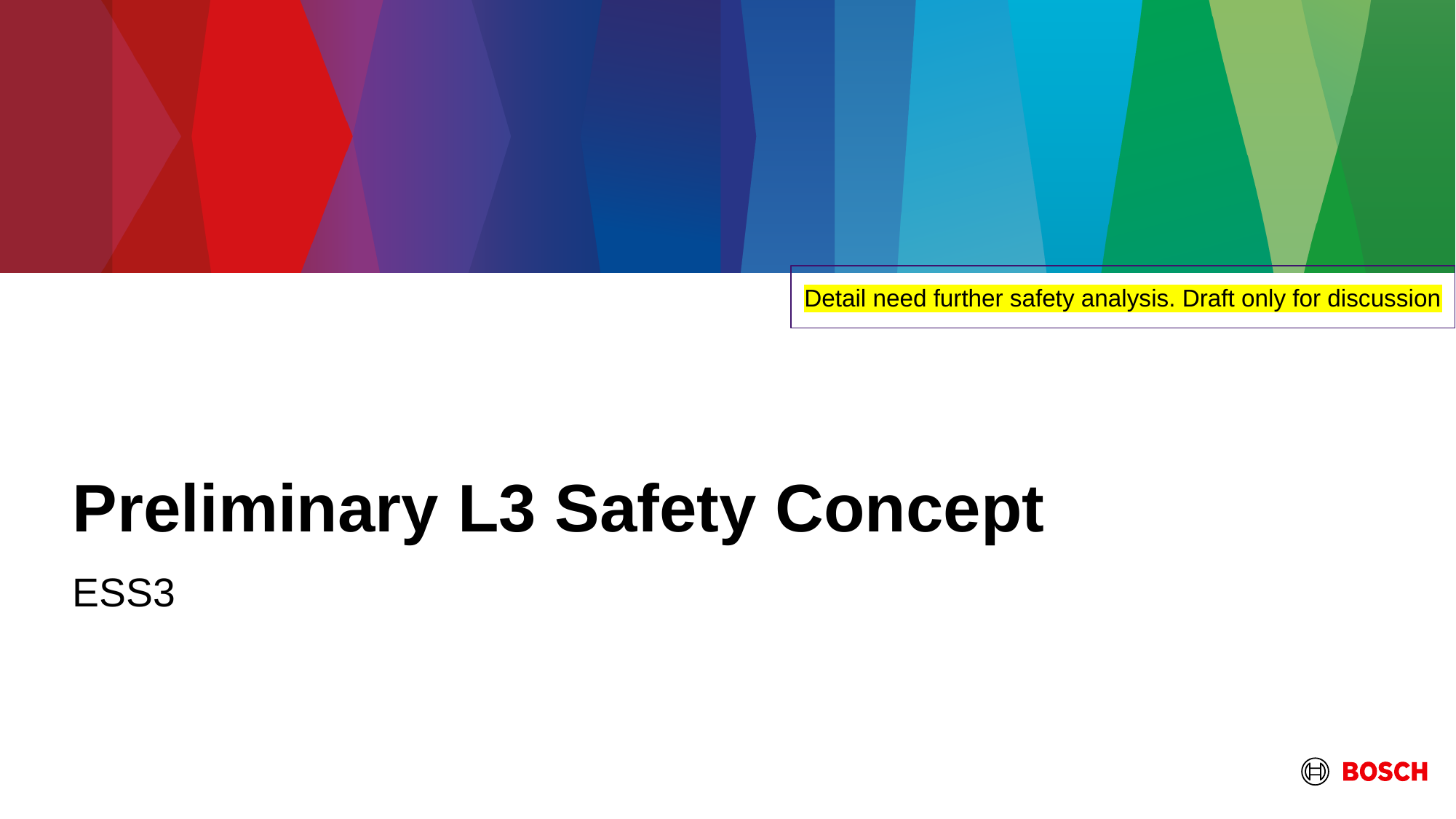

Detail need further safety analysis. Draft only for discussion
# Preliminary L3 Safety Concept
ESS3